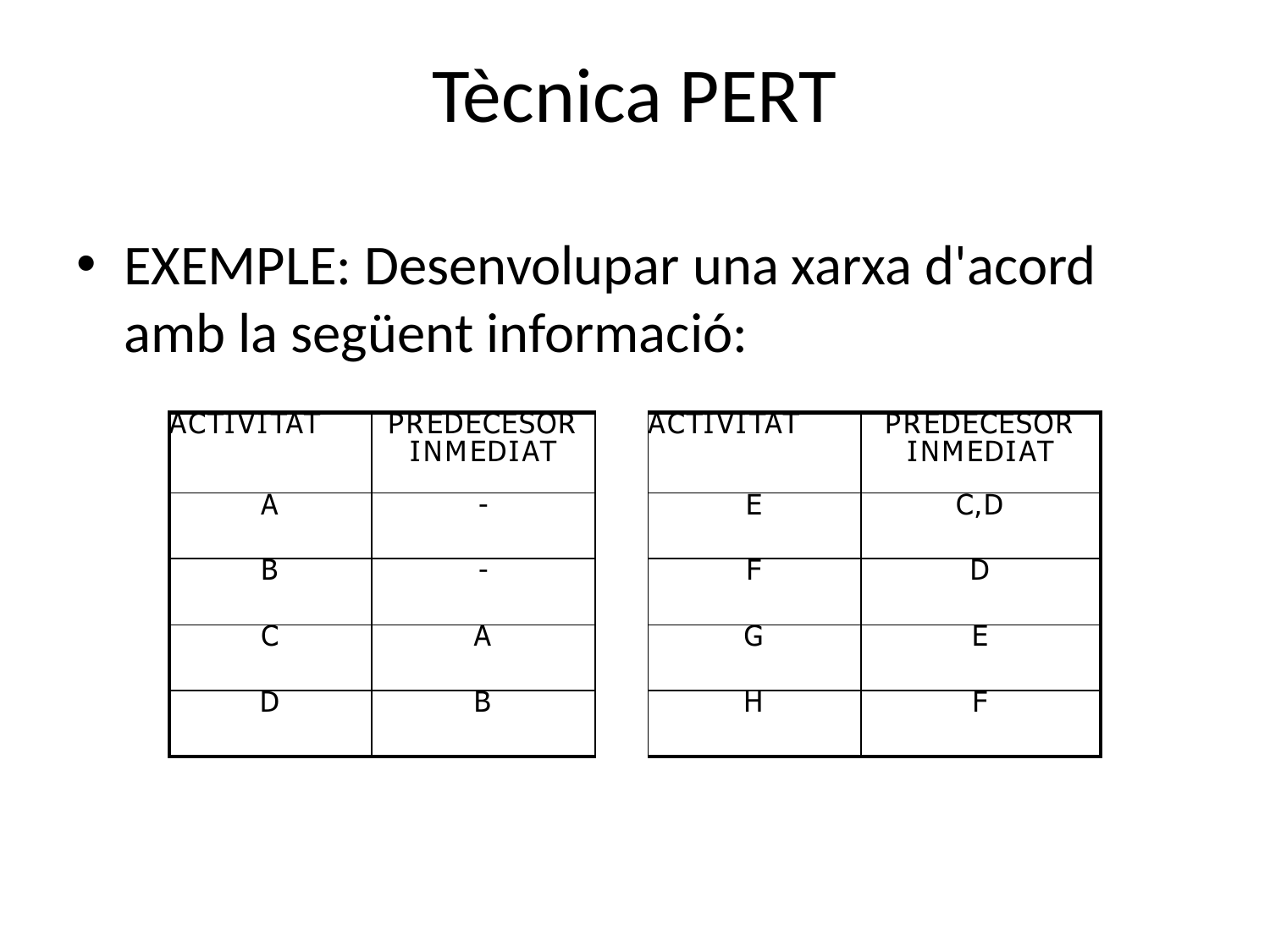

# Tècnica PERT
EXEMPLE: Desenvolupar una xarxa d'acord amb la següent informació:
| ACTIVITAT | PREDECESOR INMEDIAT |  | ACTIVITAT | PREDECESOR INMEDIAT |
| --- | --- | --- | --- | --- |
| A | - |  | E | C,D |
| B | - |  | F | D |
| C | A |  | G | E |
| D | B |  | H | F |